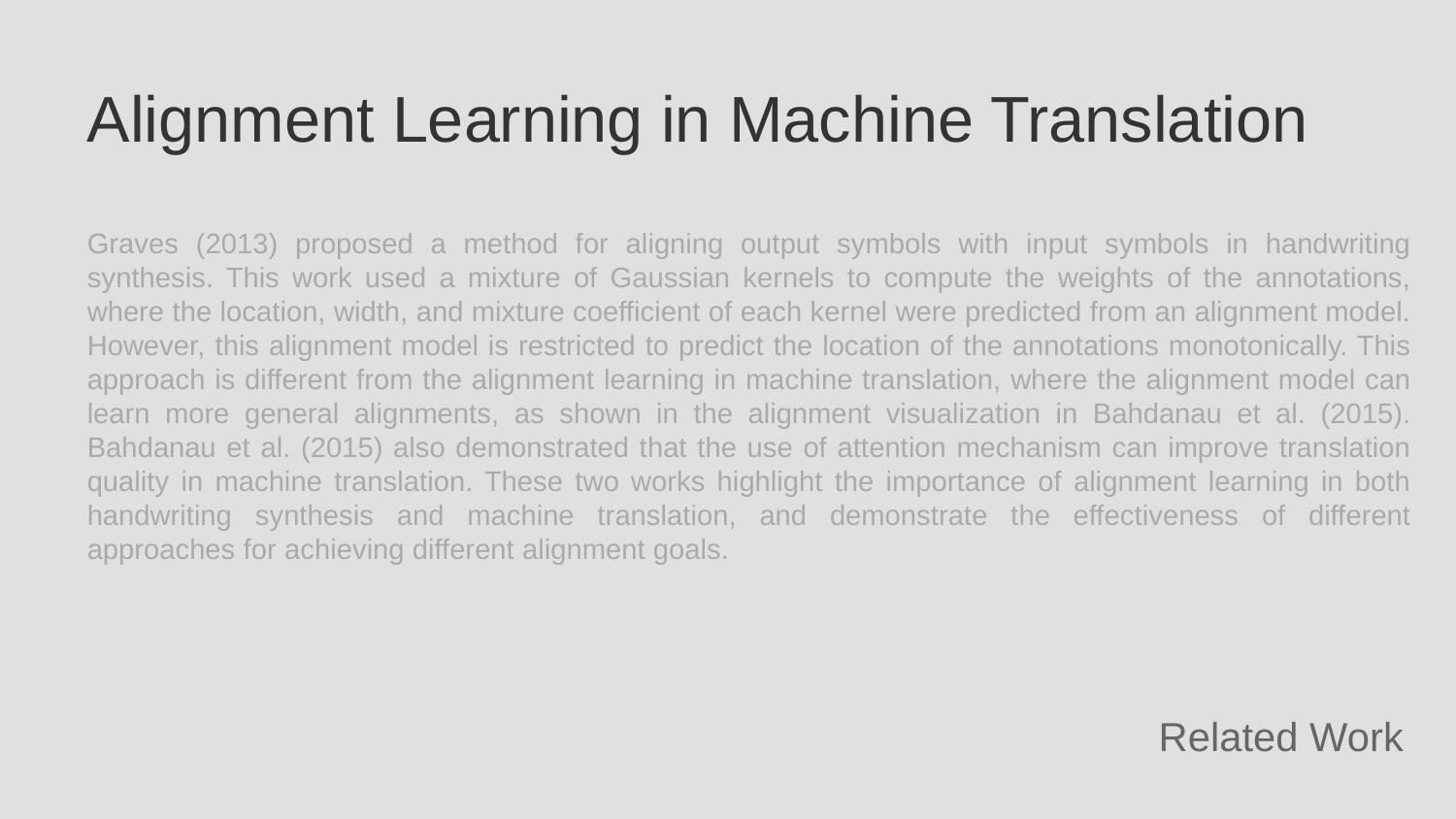

Alignment Learning in Machine Translation
Graves (2013) proposed a method for aligning output symbols with input symbols in handwriting synthesis. This work used a mixture of Gaussian kernels to compute the weights of the annotations, where the location, width, and mixture coefficient of each kernel were predicted from an alignment model. However, this alignment model is restricted to predict the location of the annotations monotonically. This approach is different from the alignment learning in machine translation, where the alignment model can learn more general alignments, as shown in the alignment visualization in Bahdanau et al. (2015). Bahdanau et al. (2015) also demonstrated that the use of attention mechanism can improve translation quality in machine translation. These two works highlight the importance of alignment learning in both handwriting synthesis and machine translation, and demonstrate the effectiveness of different approaches for achieving different alignment goals.
Related Work